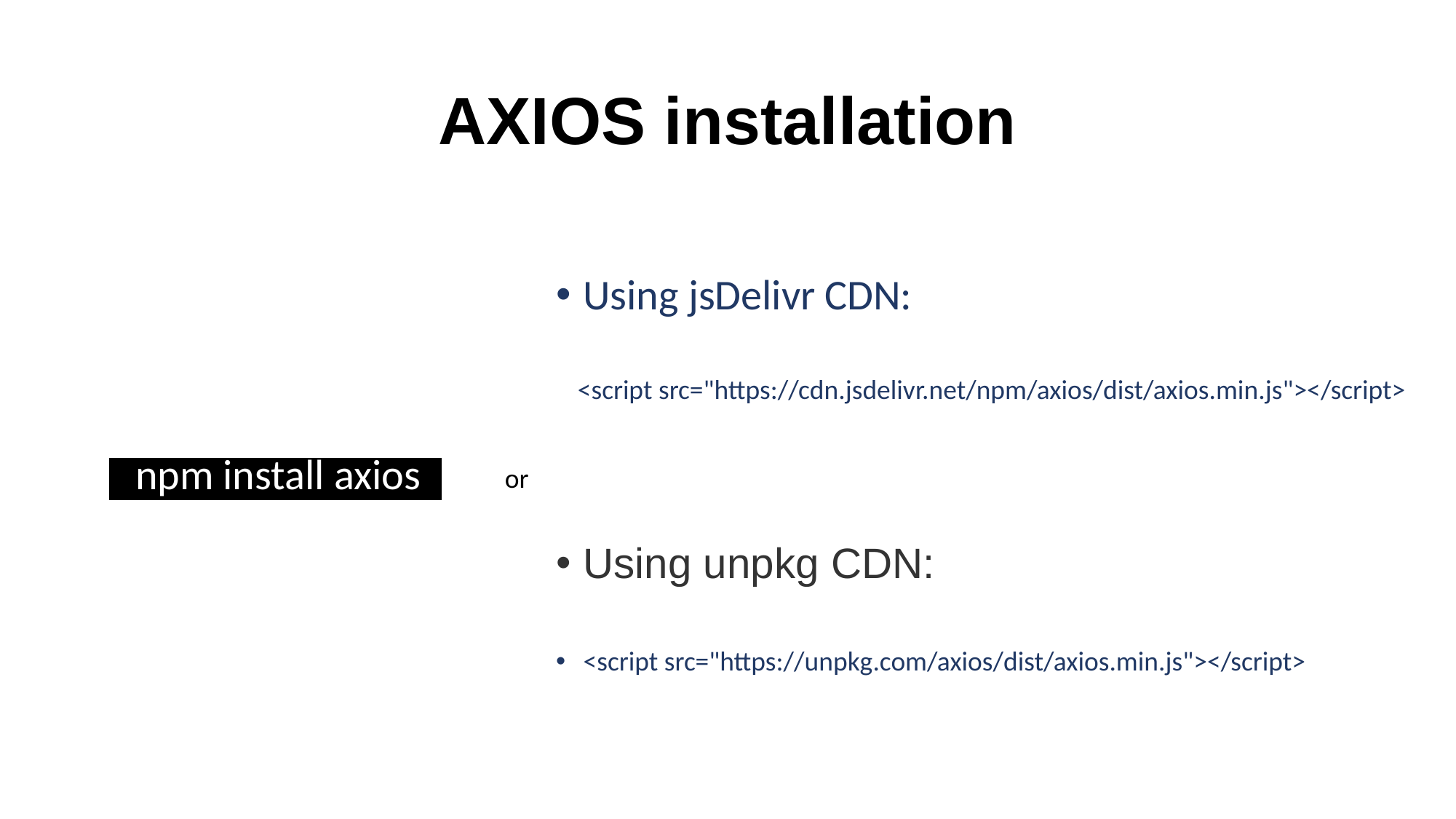

# AXIOS installation

Using jsDelivr CDN:

<script src="https://cdn.jsdelivr.net/npm/axios/dist/axios.min.js"></script>

Using unpkg CDN:

<script src="https://unpkg.com/axios/dist/axios.min.js"></script>

/ npm install axios .

or